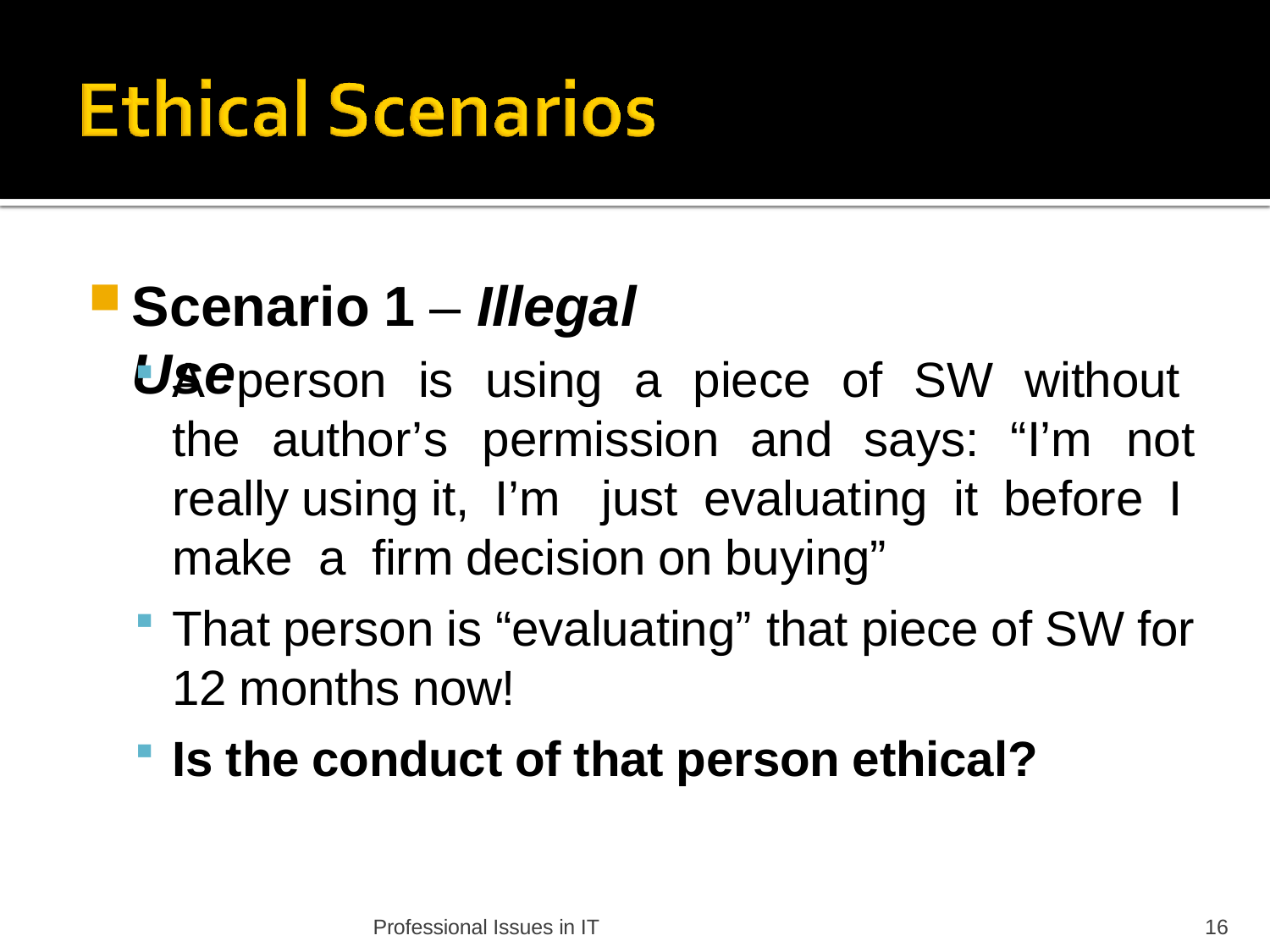

Scenario 1 – Illegal Use
A  person  is  using  a  piece  of  SW  without  the author’s permission and says: “I’m not really using it,  I’m   just  evaluating  it  before  I  make  a  firm decision on buying”
That person is “evaluating” that piece of SW for 12 months now!
Is the conduct of that person ethical?
Professional Issues in IT
16